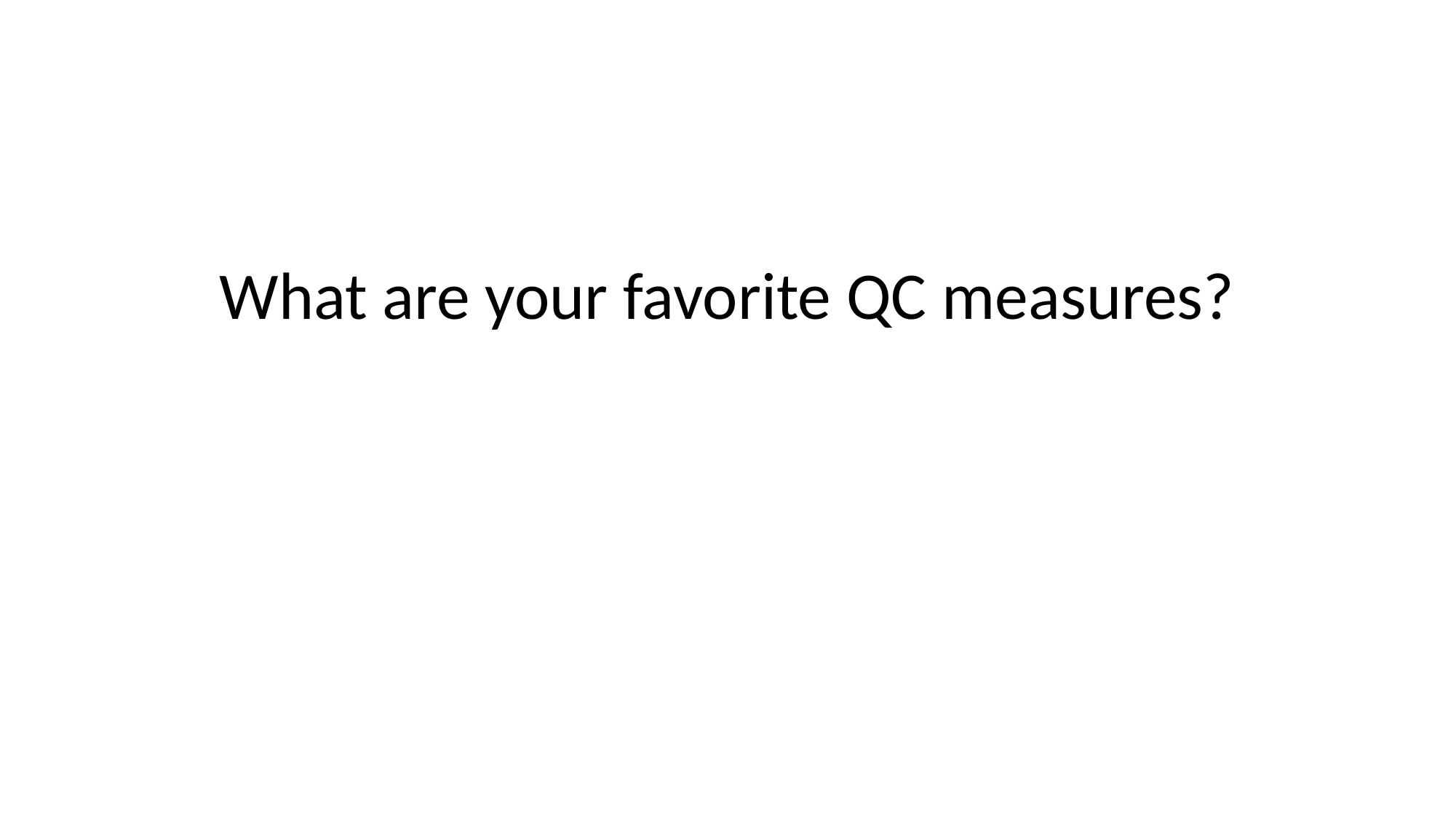

# What are your favorite QC measures?